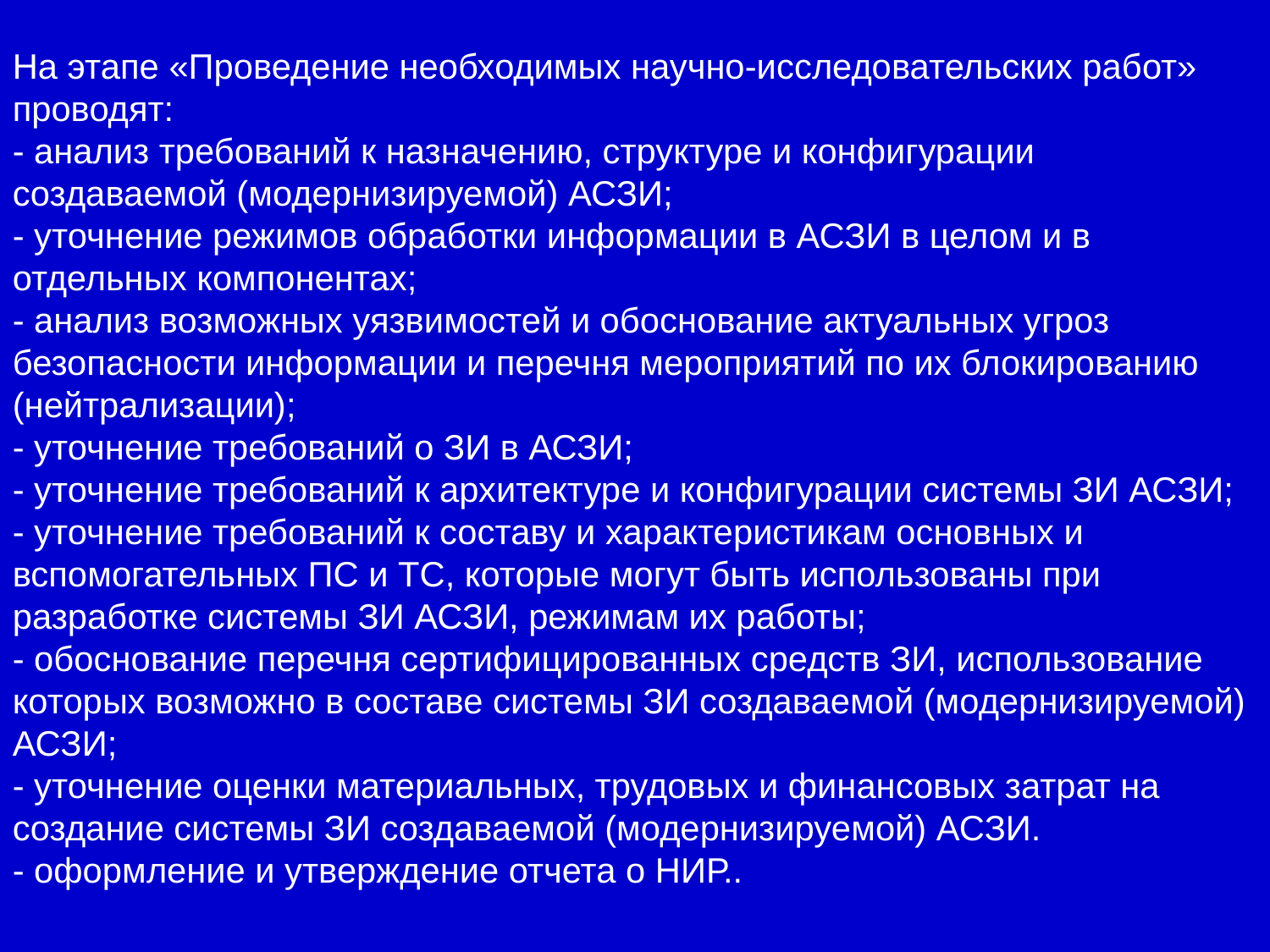

На этапе «Проведение необходимых научно-исследовательских работ» проводят:
- анализ требований к назначению, структуре и конфигурации создаваемой (модернизируемой) АСЗИ;
- уточнение режимов обработки информации в АСЗИ в целом и в отдельных компонентах;
- анализ возможных уязвимостей и обоснование актуальных угроз безопасности информации и перечня мероприятий по их блокированию (нейтрализации);
- уточнение требований о ЗИ в АСЗИ;
- уточнение требований к архитектуре и конфигурации системы ЗИ АСЗИ;
- уточнение требований к составу и характеристикам основных и вспомогательных ПС и ТС, которые могут быть использованы при разработке системы ЗИ АСЗИ, режимам их работы;
- обоснование перечня сертифицированных средств ЗИ, использование которых возможно в составе системы ЗИ создаваемой (модернизируемой) АСЗИ;
- уточнение оценки материальных, трудовых и финансовых затрат на создание системы ЗИ создаваемой (модернизируемой) АСЗИ.
- оформление и утверждение отчета о НИР..